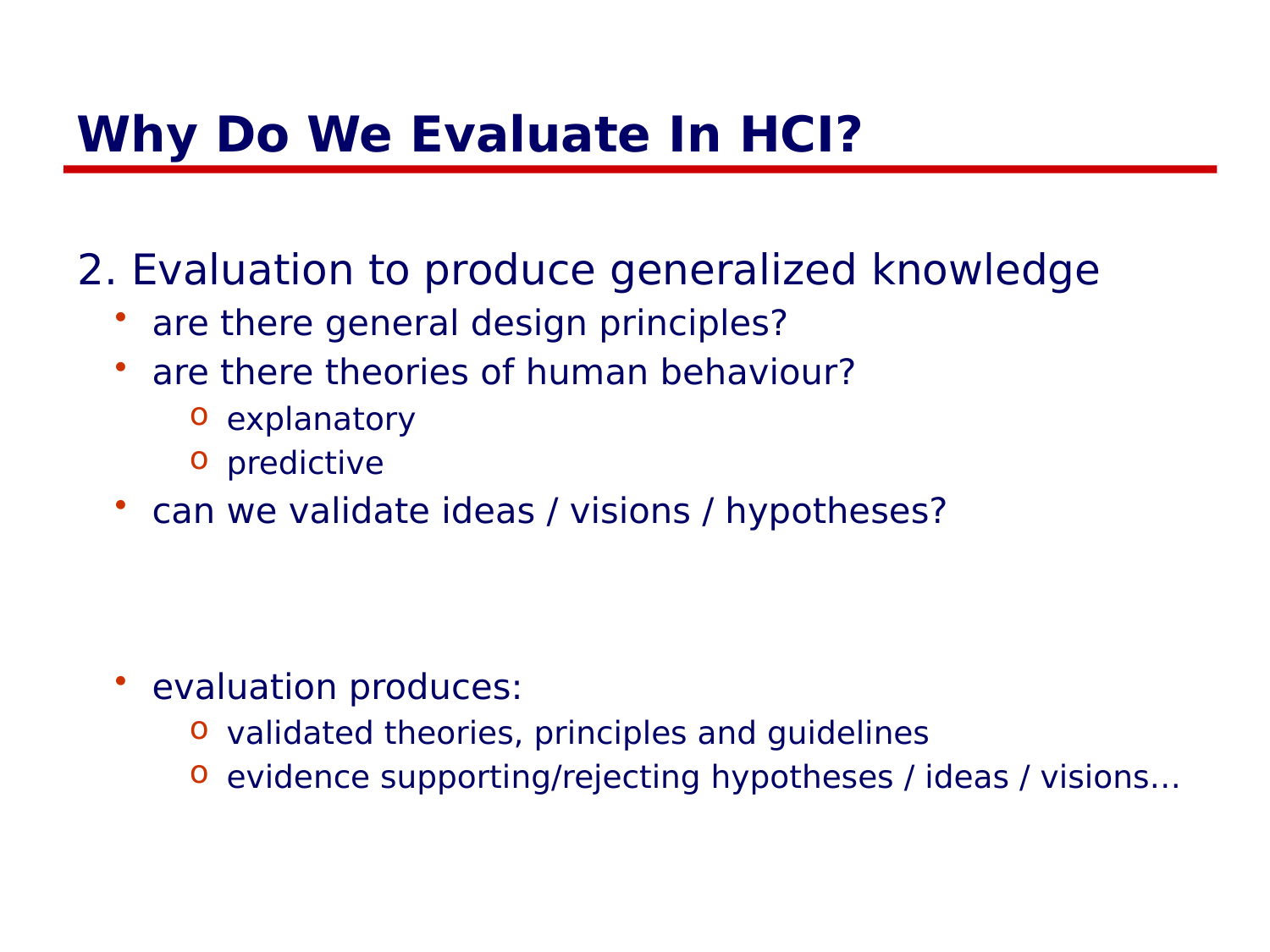

# Why Do We Evaluate In HCI?
2. Evaluation to produce generalized knowledge
are there general design principles?
are there theories of human behaviour?
explanatory
predictive
can we validate ideas / visions / hypotheses?

evaluation produces:
validated theories, principles and guidelines
evidence supporting/rejecting hypotheses / ideas / visions…